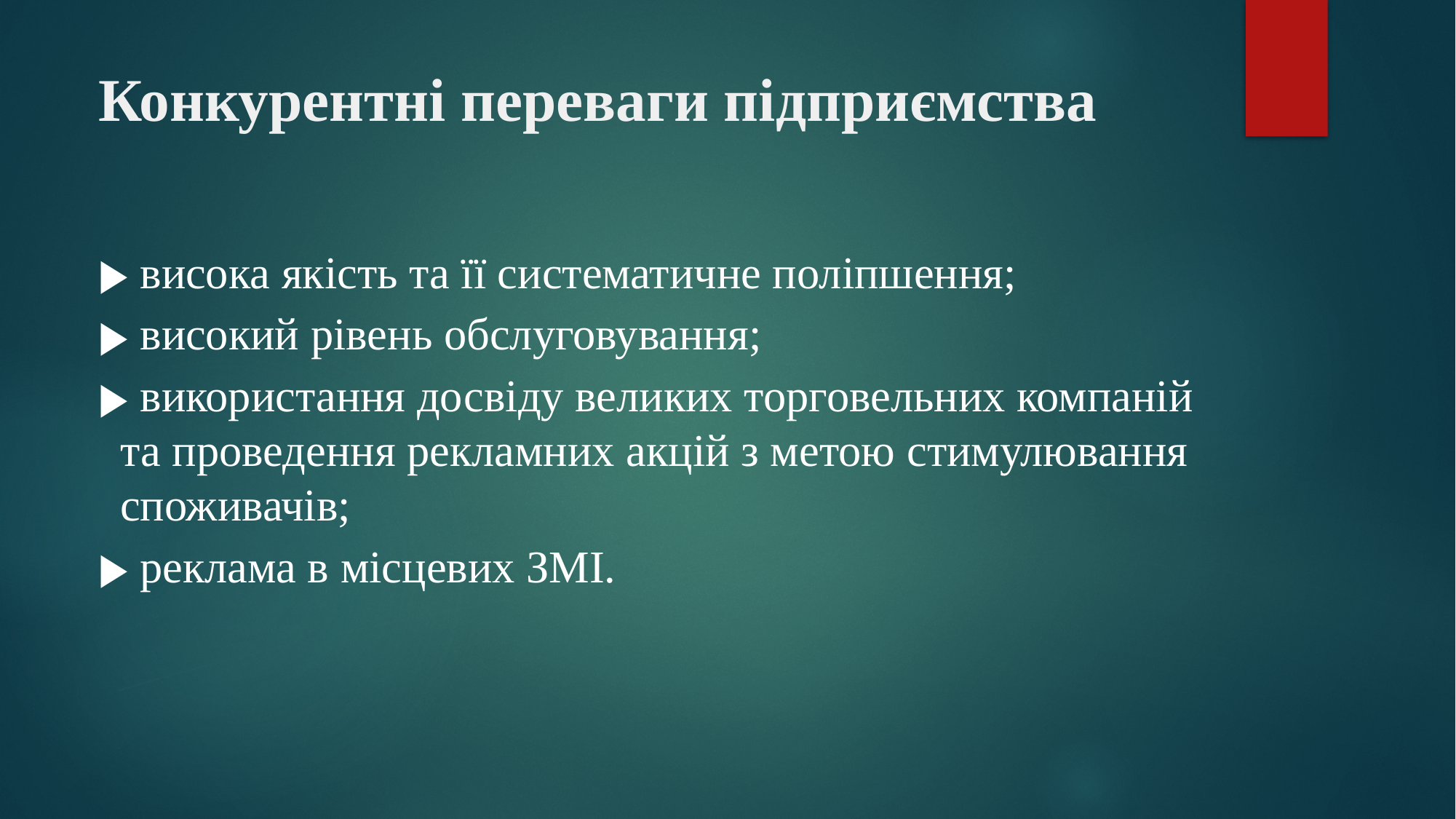

# Конкурентні переваги підприємства

 висока якість та її систематичне поліпшення;
 високий рівень обслуговування;
 використання досвіду великих торговельних компаній та проведення рекламних акцій з метою стимулювання споживачів;
 реклама в місцевих ЗМІ.